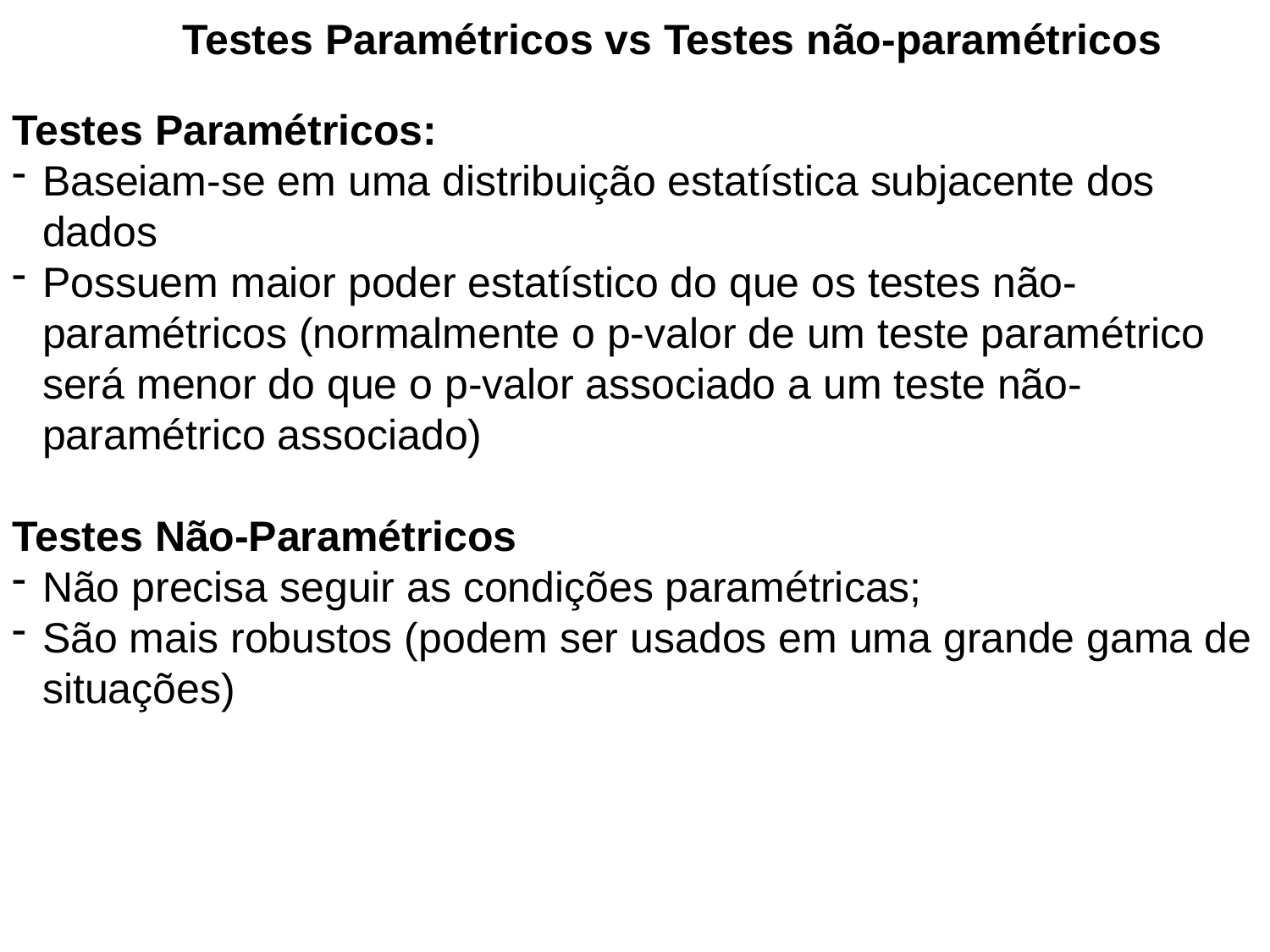

Testes Paramétricos vs Testes não-paramétricos
Testes Paramétricos:
Baseiam-se em uma distribuição estatística subjacente dos dados
Possuem maior poder estatístico do que os testes não-paramétricos (normalmente o p-valor de um teste paramétrico será menor do que o p-valor associado a um teste não-paramétrico associado)

Testes Não-Paramétricos
Não precisa seguir as condições paramétricas;
São mais robustos (podem ser usados em uma grande gama de situações)